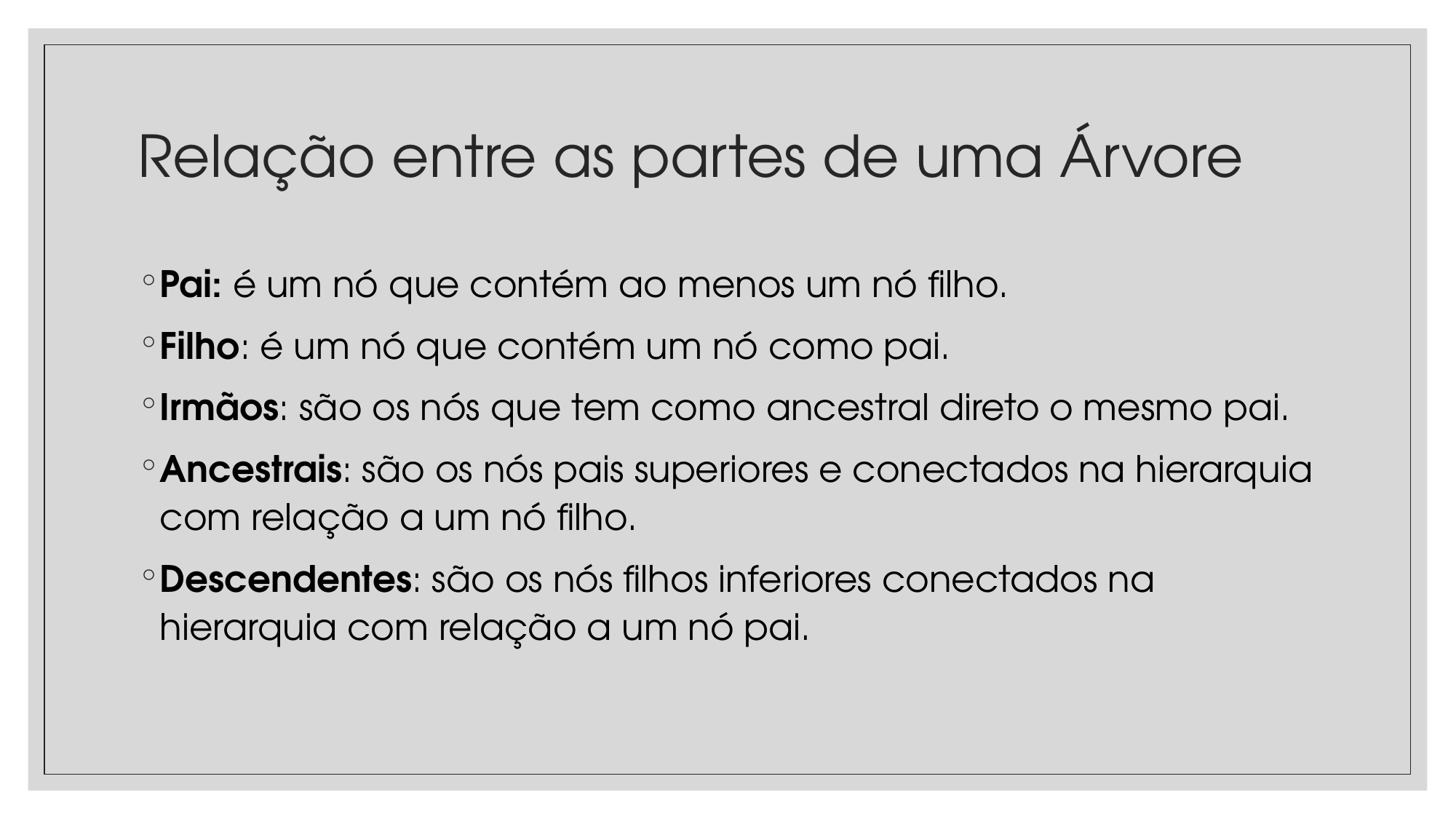

# Relação entre as partes de uma Árvore
Pai: é um nó que contém ao menos um nó filho.
Filho: é um nó que contém um nó como pai.
Irmãos: são os nós que tem como ancestral direto o mesmo pai.
Ancestrais: são os nós pais superiores e conectados na hierarquia com relação a um nó filho.
Descendentes: são os nós filhos inferiores conectados na hierarquia com relação a um nó pai.